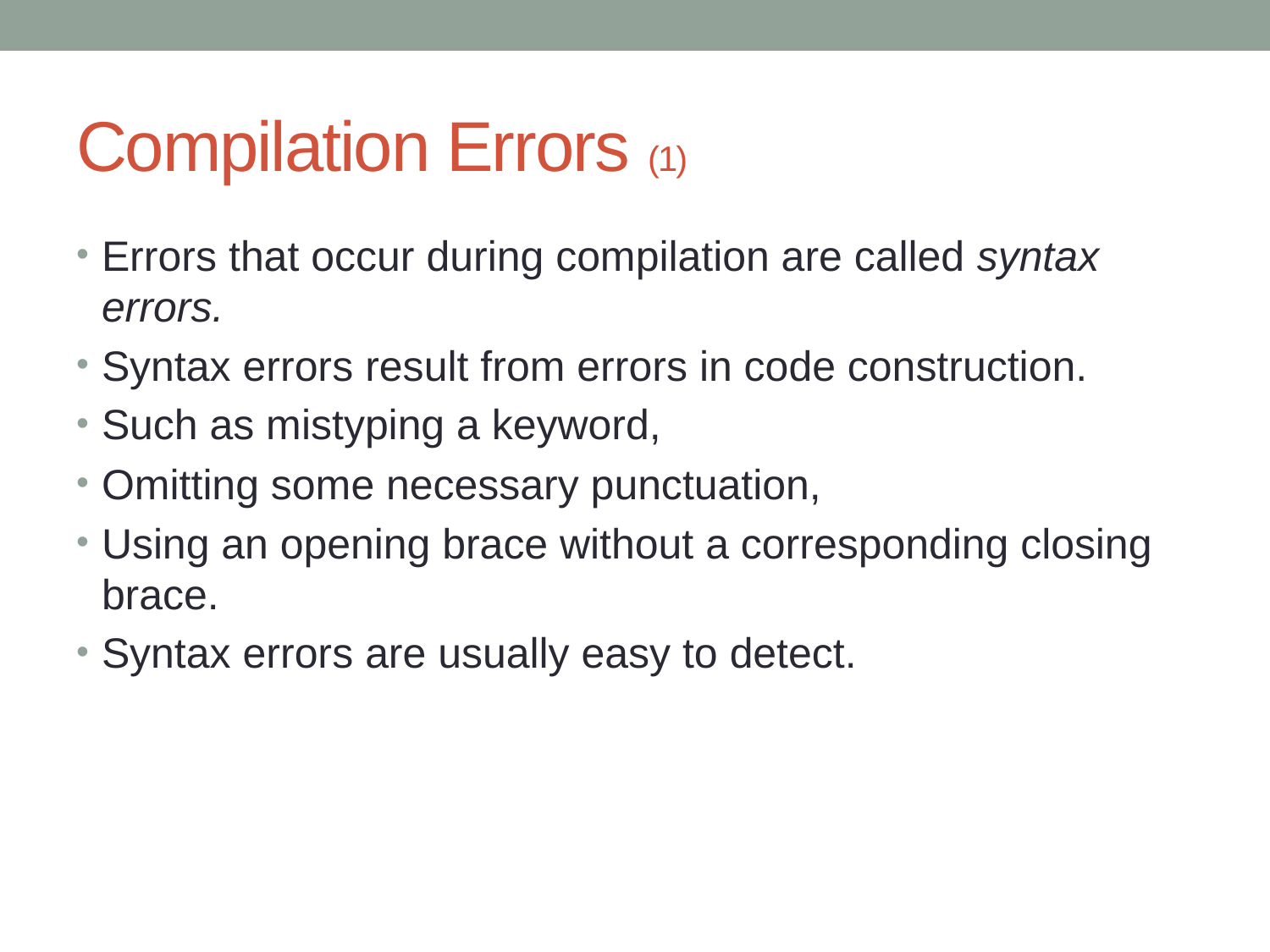

# Compilation Errors (1)
Errors that occur during compilation are called syntax errors.
Syntax errors result from errors in code construction.
Such as mistyping a keyword,
Omitting some necessary punctuation,
Using an opening brace without a corresponding closing brace.
Syntax errors are usually easy to detect.